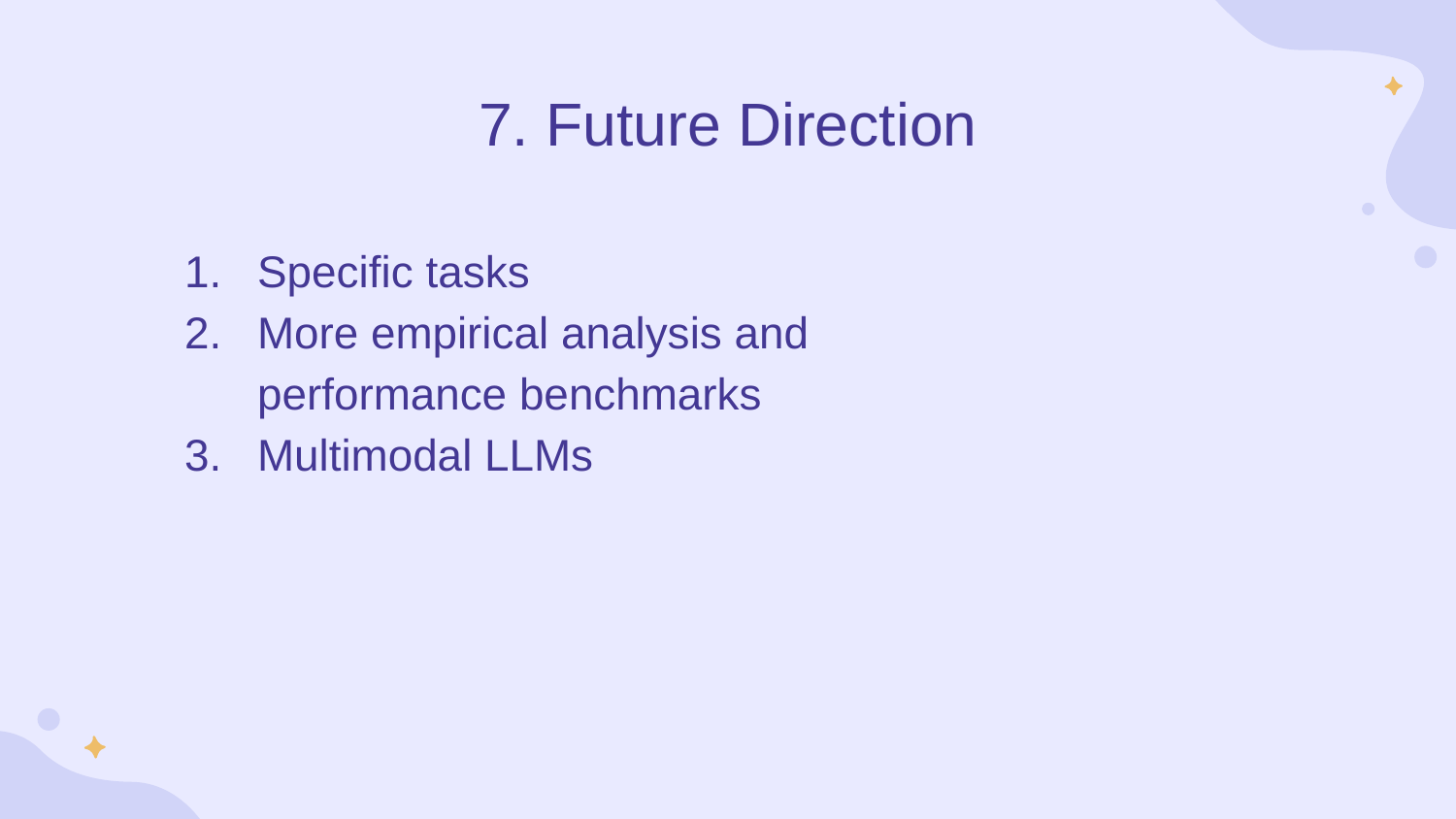

# 7. Future Direction
Specific tasks
More empirical analysis and performance benchmarks
Multimodal LLMs